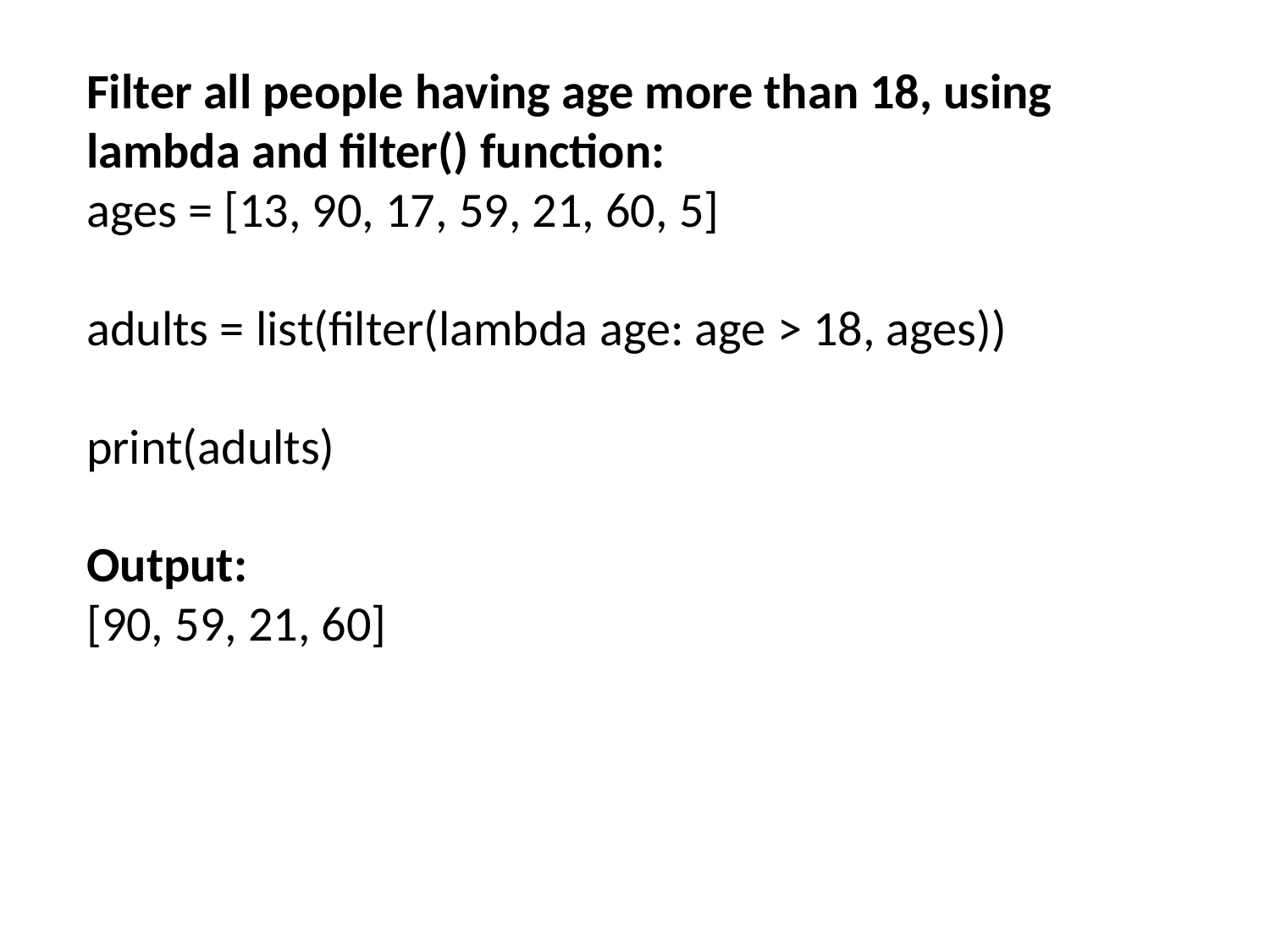

Filter all people having age more than 18, using lambda and filter() function:
ages = [13, 90, 17, 59, 21, 60, 5]

adults = list(filter(lambda age: age > 18, ages))

print(adults)

Output:
[90, 59, 21, 60]